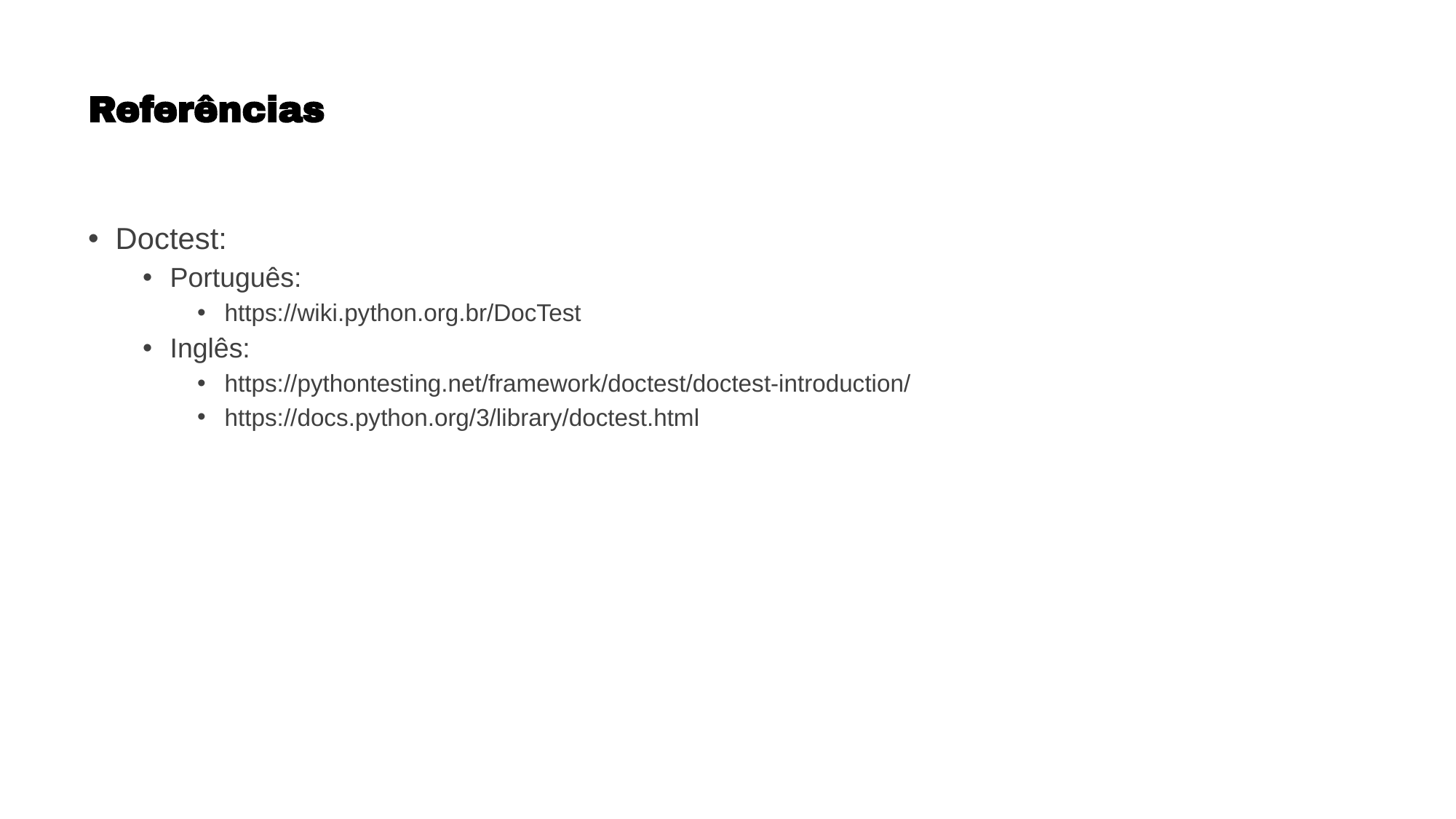

# Referências
Doctest:
Português:
https://wiki.python.org.br/DocTest
Inglês:
https://pythontesting.net/framework/doctest/doctest-introduction/
https://docs.python.org/3/library/doctest.html